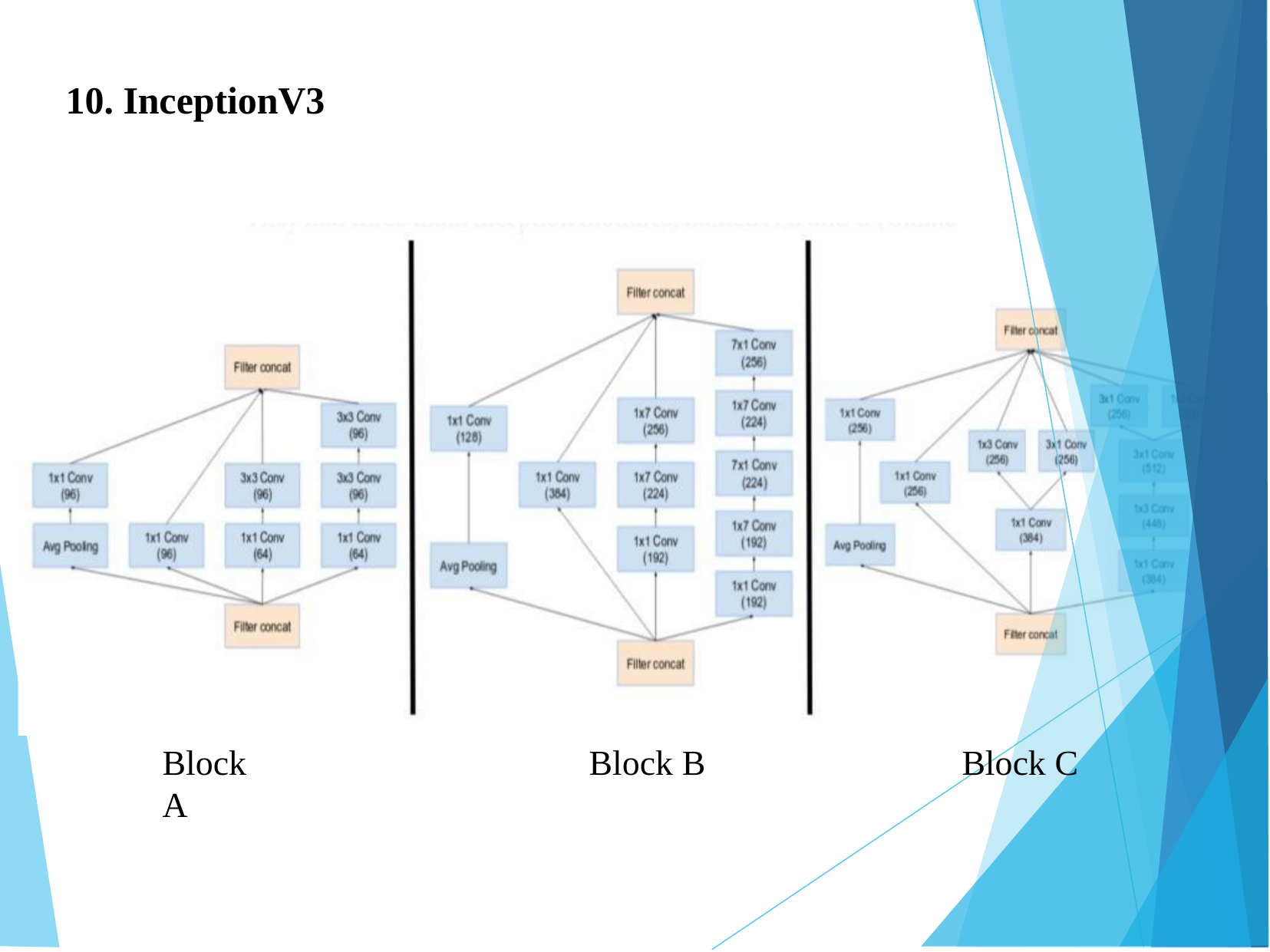

# 10. InceptionV3

Block A
Block B
Block C